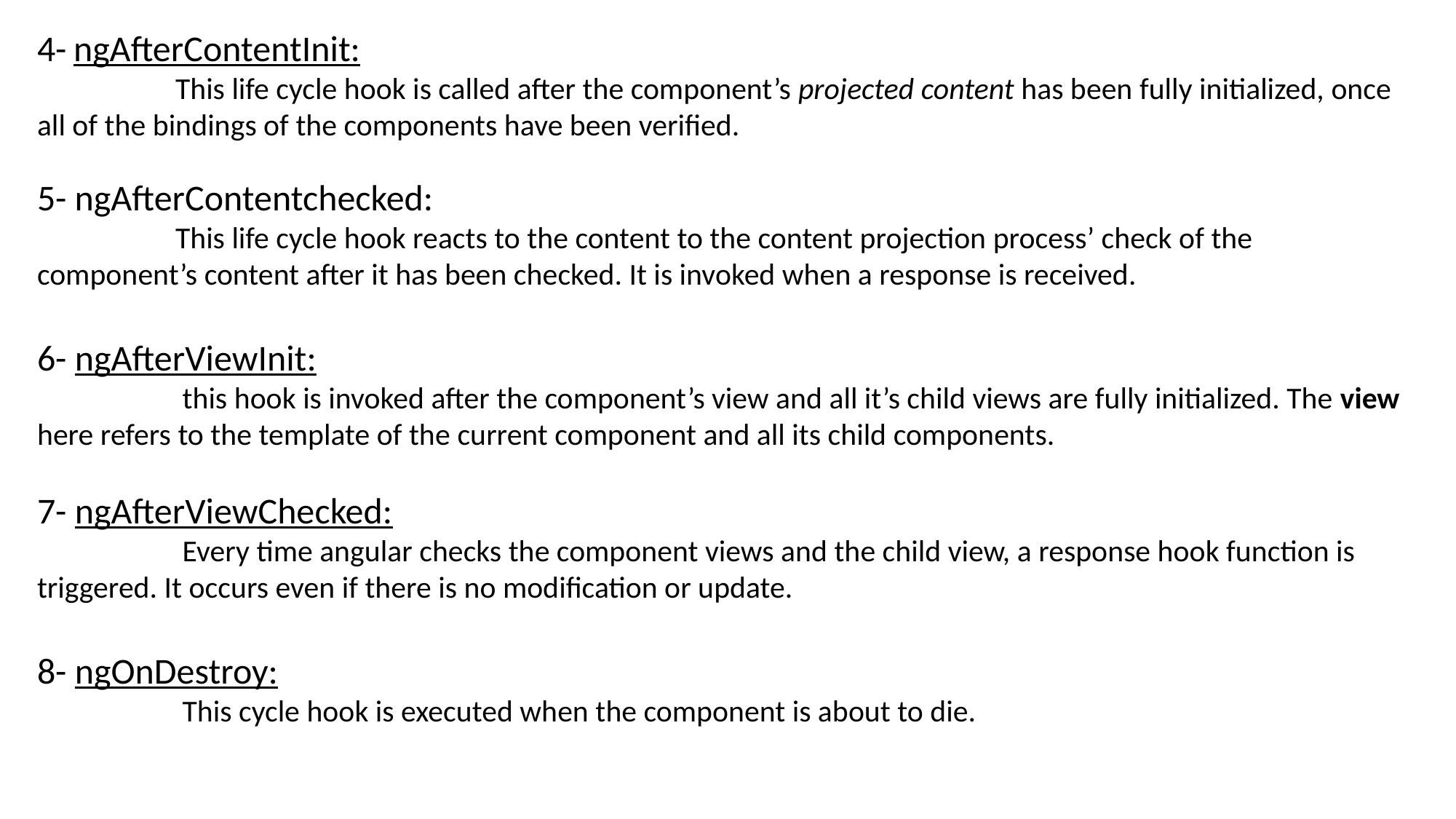

4- ngAfterContentInit:
                    This life cycle hook is called after the component’s projected content has been fully initialized, once all of the bindings of the components have been verified.

5- ngAfterContentchecked:
                    This life cycle hook reacts to the content to the content projection process’ check of the component’s content after it has been checked. It is invoked when a response is received.

6- ngAfterViewInit:
                     this hook is invoked after the component’s view and all it’s child views are fully initialized. The view here refers to the template of the current component and all its child components.

7- ngAfterViewChecked:
                     Every time angular checks the component views and the child view, a response hook function is triggered. It occurs even if there is no modification or update.

8- ngOnDestroy:
                     This cycle hook is executed when the component is about to die.